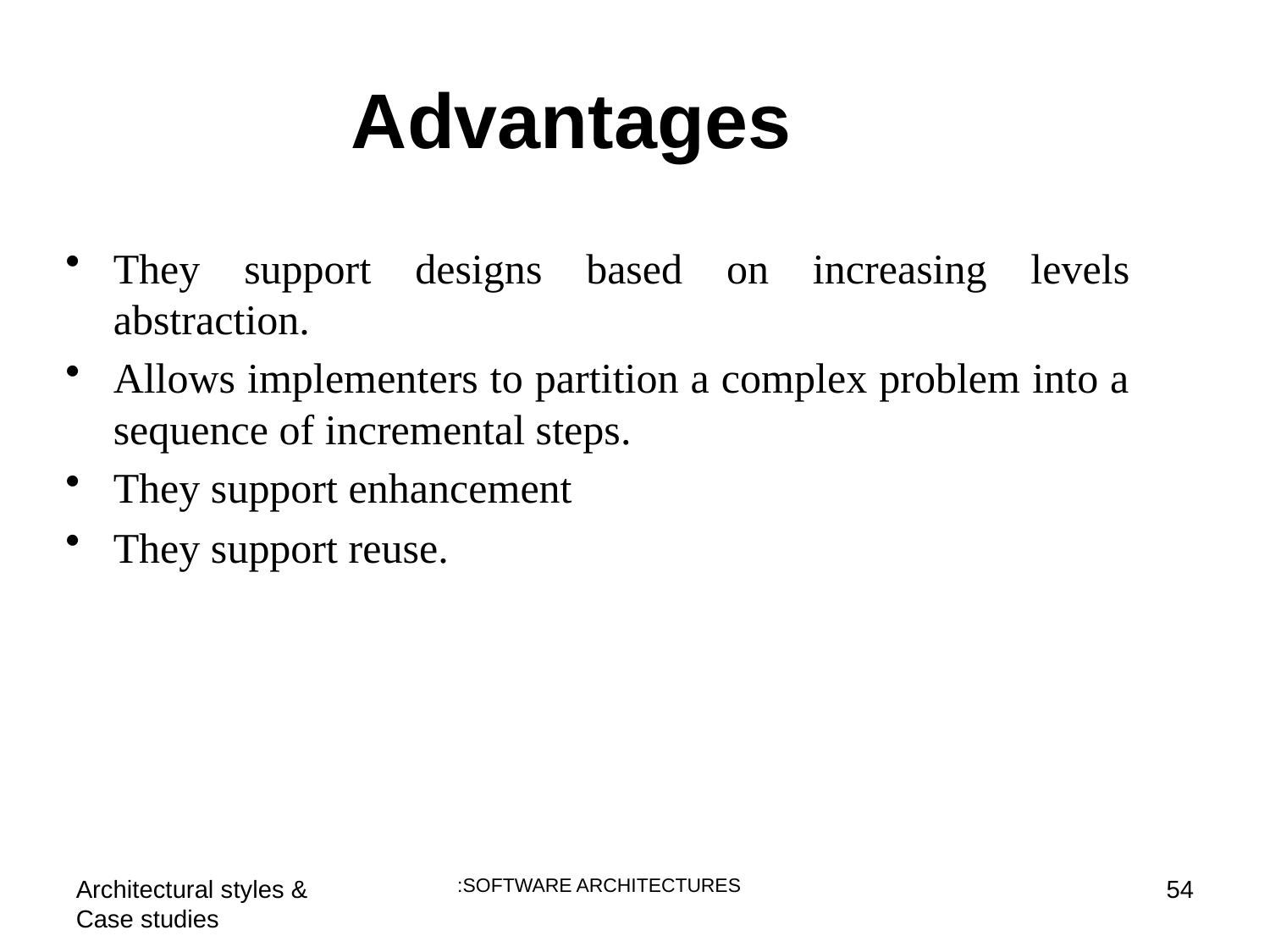

Advantages

They support designs based on increasing levels abstraction.
Allows implementers to partition a complex problem into a sequence of incremental steps.
They support enhancement
They support reuse.

Architectural styles & Case studies
  :SOFTWARE ARCHITECTURES
54